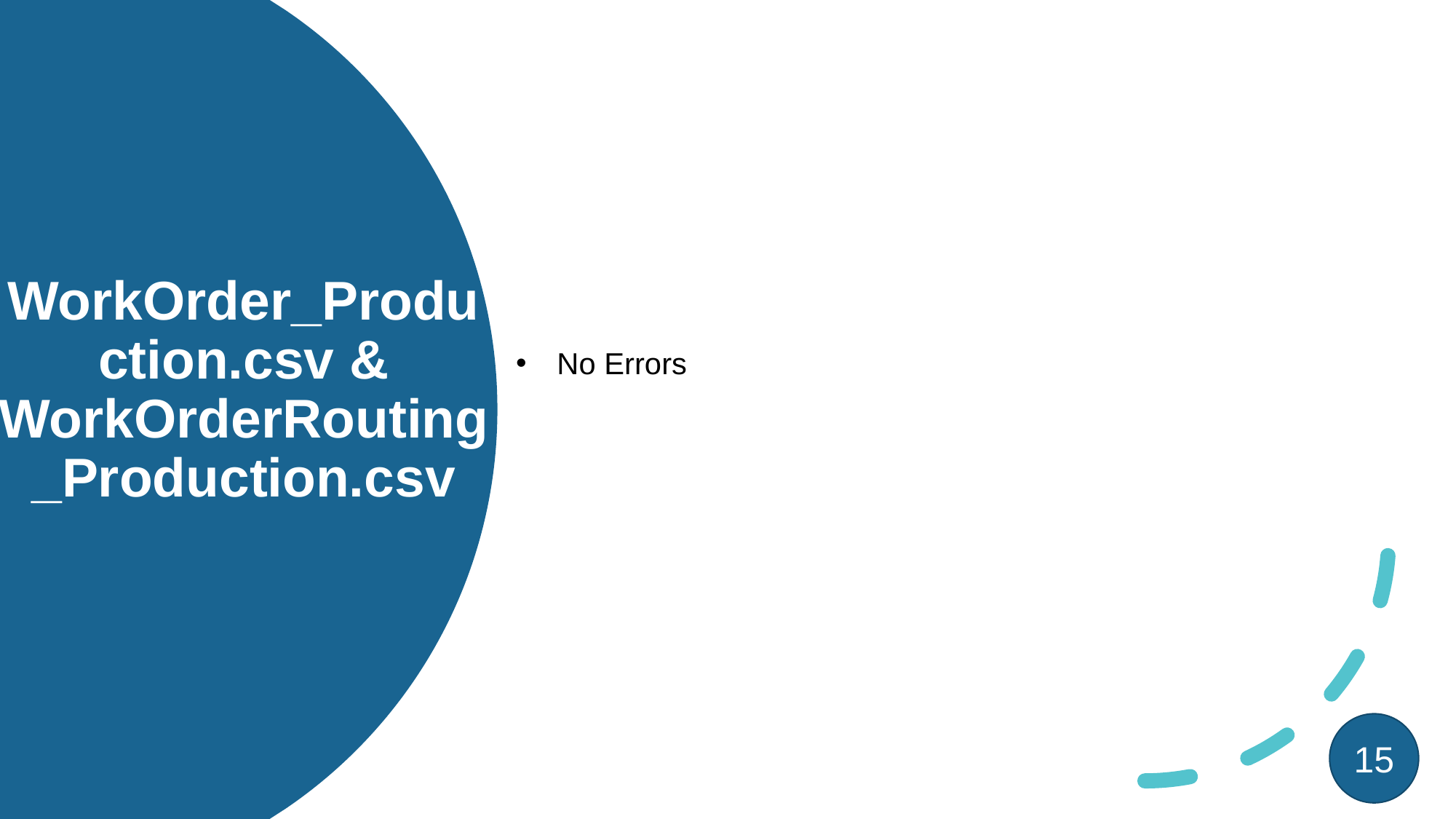

No Errors

# WorkOrder_Production.csv & WorkOrderRouting_Production.csv

15